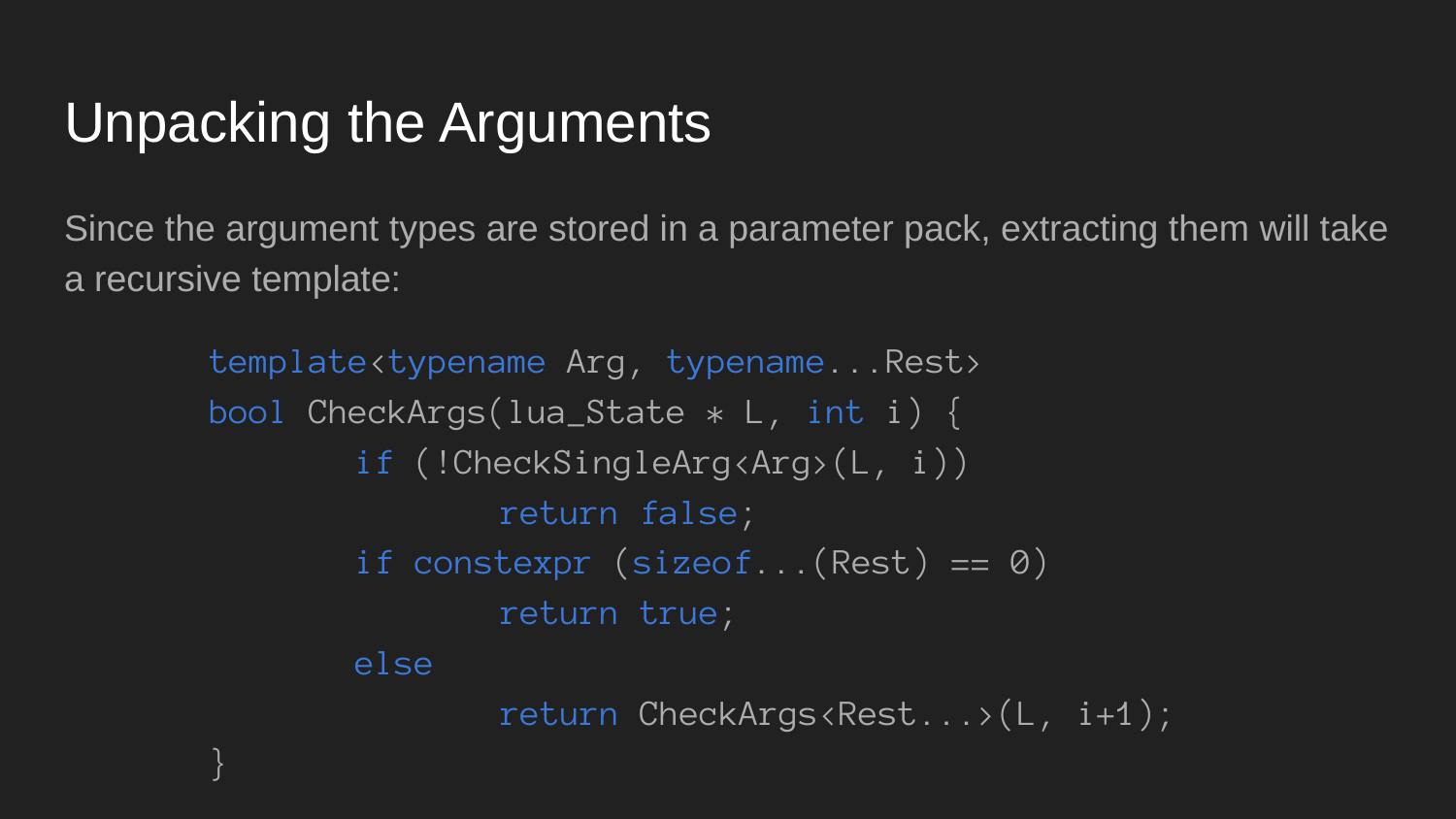

# Unpacking the Arguments
Since the argument types are stored in a parameter pack, extracting them will take a recursive template:
	template<typename Arg, typename...Rest>
	bool CheckArgs(lua_State * L, int i) {
		if (!CheckSingleArg<Arg>(L, i))
			return false;
		if constexpr (sizeof...(Rest) == 0)
			return true;
		else
			return CheckArgs<Rest...>(L, i+1);
	}